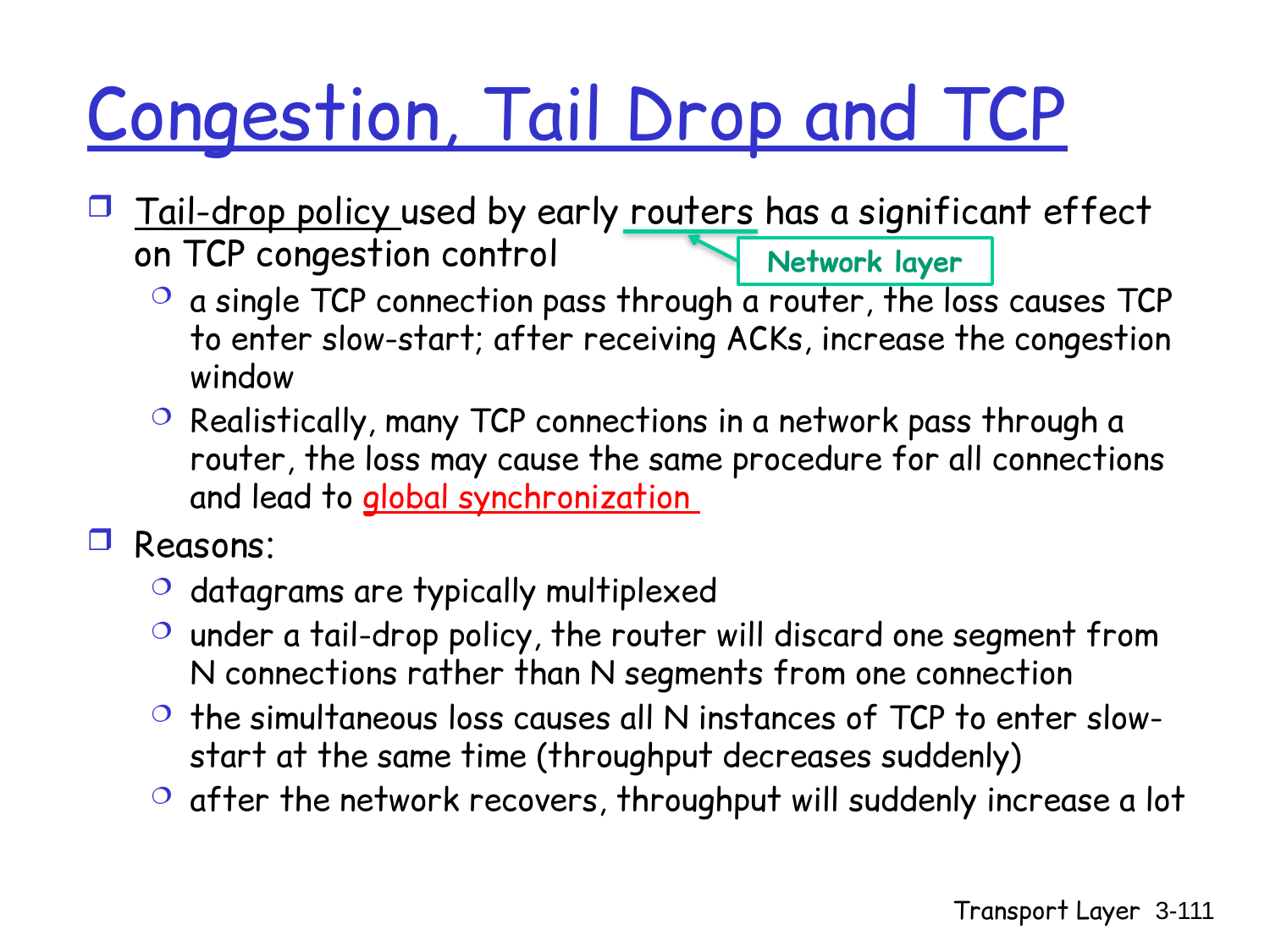

# Congestion, Tail Drop and TCP
Tail-drop policy used by early routers has a significant effect on TCP congestion control
a single TCP connection pass through a router, the loss causes TCP to enter slow-start; after receiving ACKs, increase the congestion window
Realistically, many TCP connections in a network pass through a router, the loss may cause the same procedure for all connections and lead to global synchronization
Reasons:
datagrams are typically multiplexed
under a tail-drop policy, the router will discard one segment from N connections rather than N segments from one connection
the simultaneous loss causes all N instances of TCP to enter slow-start at the same time (throughput decreases suddenly)
after the network recovers, throughput will suddenly increase a lot

Network layer
Transport Layer
3-111